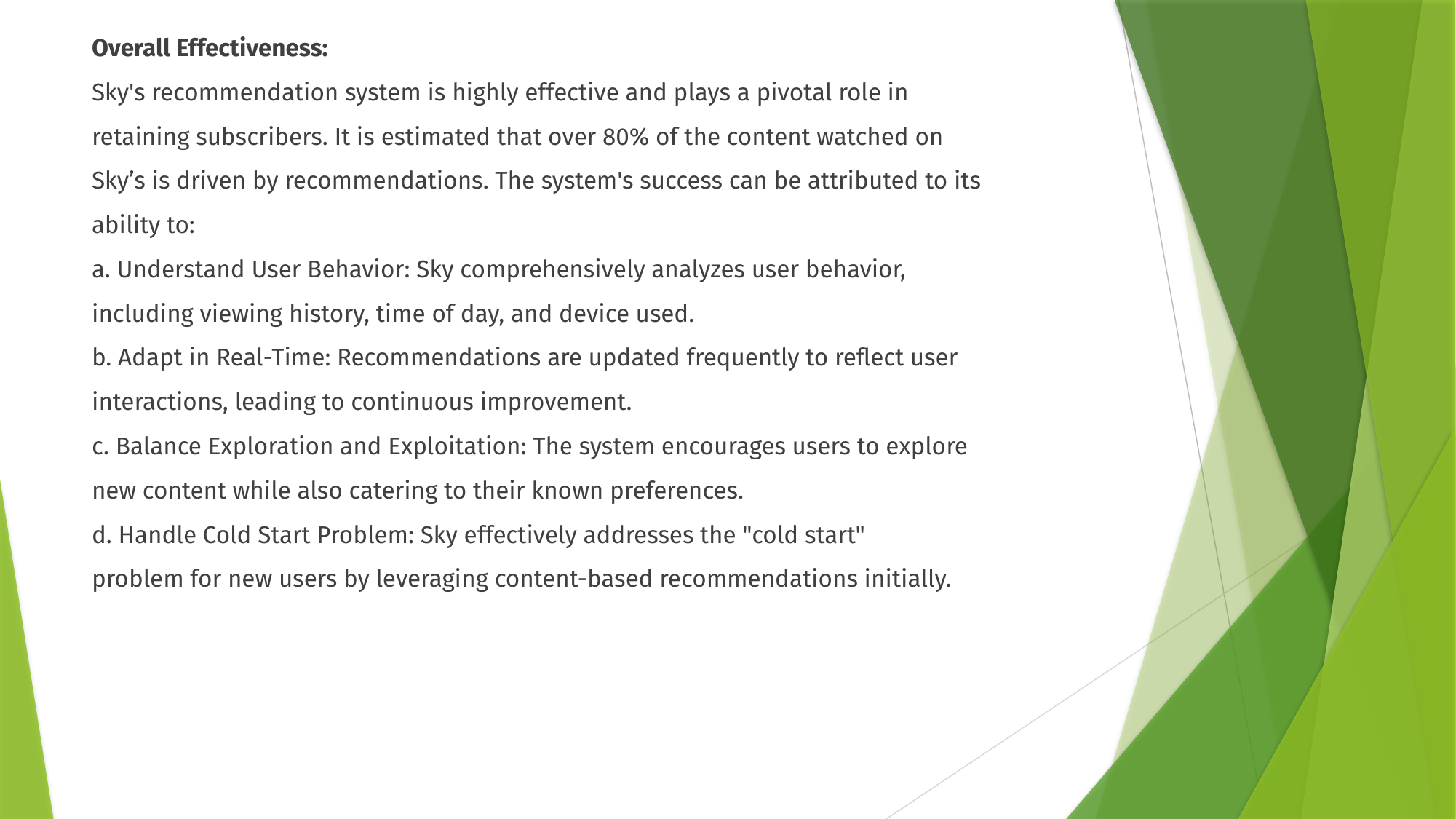

Overall Effectiveness:
Sky's recommendation system is highly effective and plays a pivotal role in
retaining subscribers. It is estimated that over 80% of the content watched on
Sky’s is driven by recommendations. The system's success can be attributed to its
ability to:
a. Understand User Behavior: Sky comprehensively analyzes user behavior,
including viewing history, time of day, and device used.
b. Adapt in Real-Time: Recommendations are updated frequently to reflect user
interactions, leading to continuous improvement.
c. Balance Exploration and Exploitation: The system encourages users to explore
new content while also catering to their known preferences.
d. Handle Cold Start Problem: Sky effectively addresses the "cold start"
problem for new users by leveraging content-based recommendations initially.
#